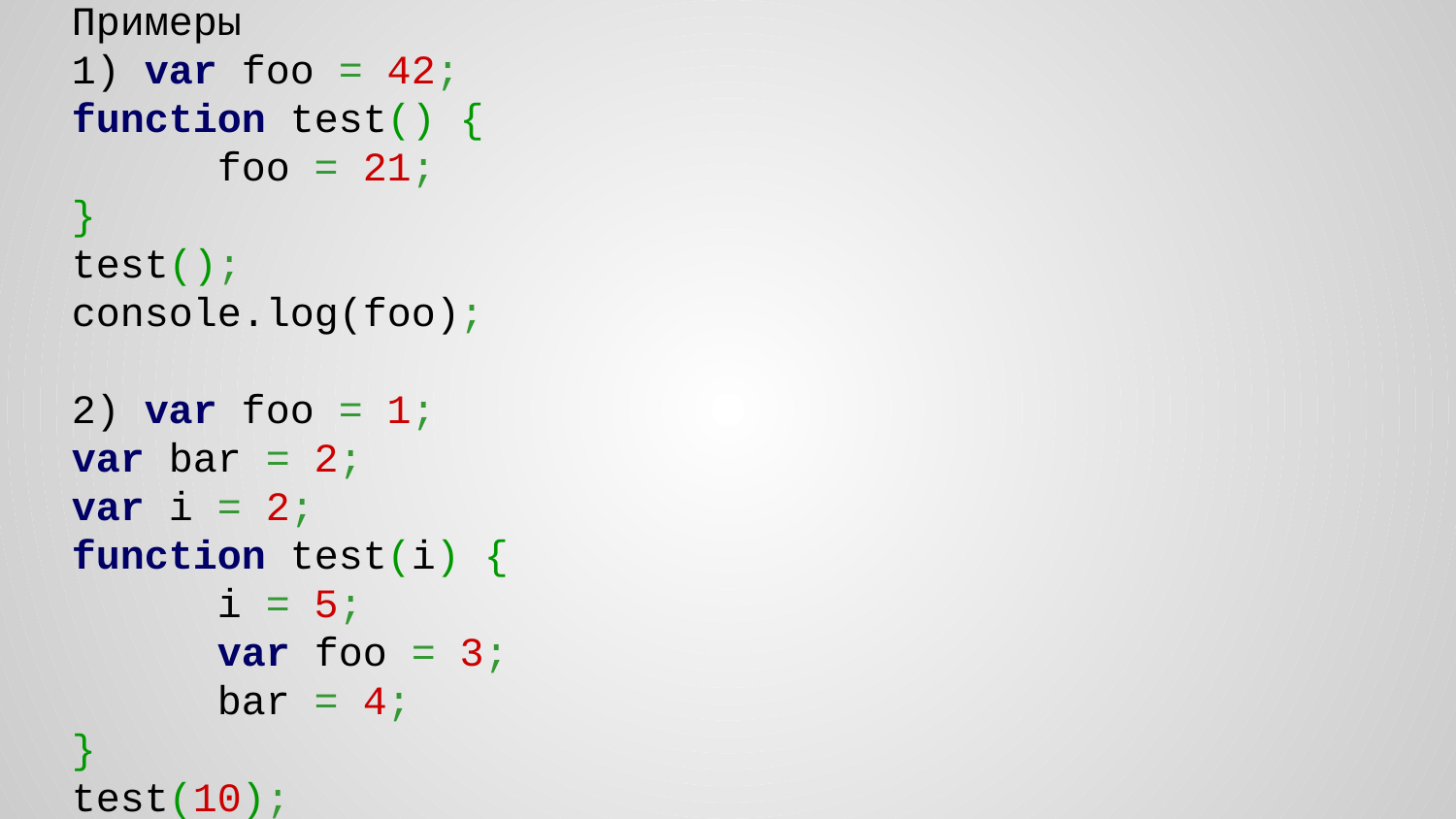

Примеры
1) var foo = 42;
function test() {
	foo = 21;
}
test();
console.log(foo);

2) var foo = 1;
var bar = 2;
var i = 2;
function test(i) {
	i = 5;
	var foo = 3;
	bar = 4;
}
test(10);